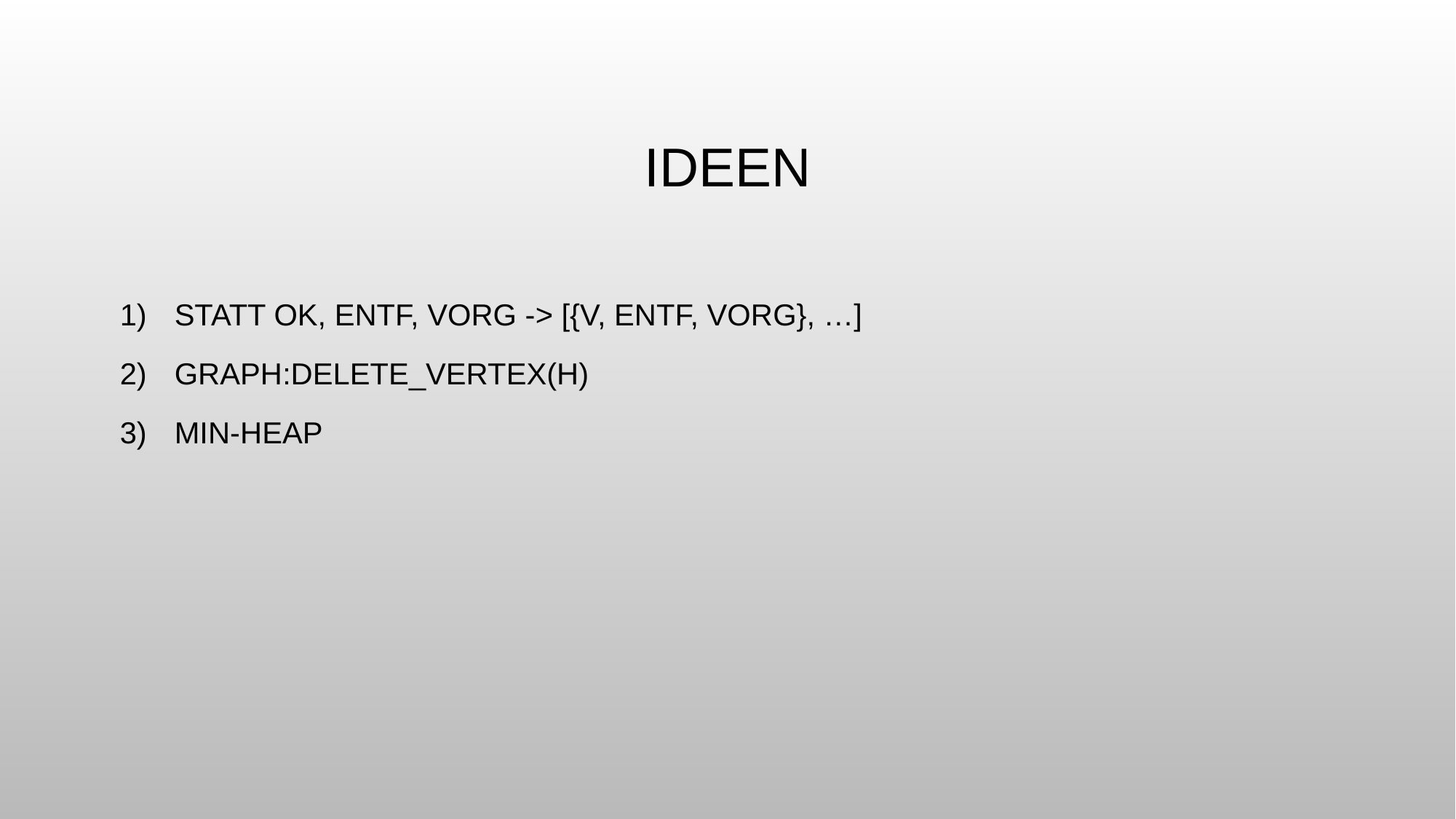

# Ideen
Statt OK, Entf, Vorg -> [{V, Entf, Vorg}, …]
Graph:delete_vertex(H)
MIN-heap